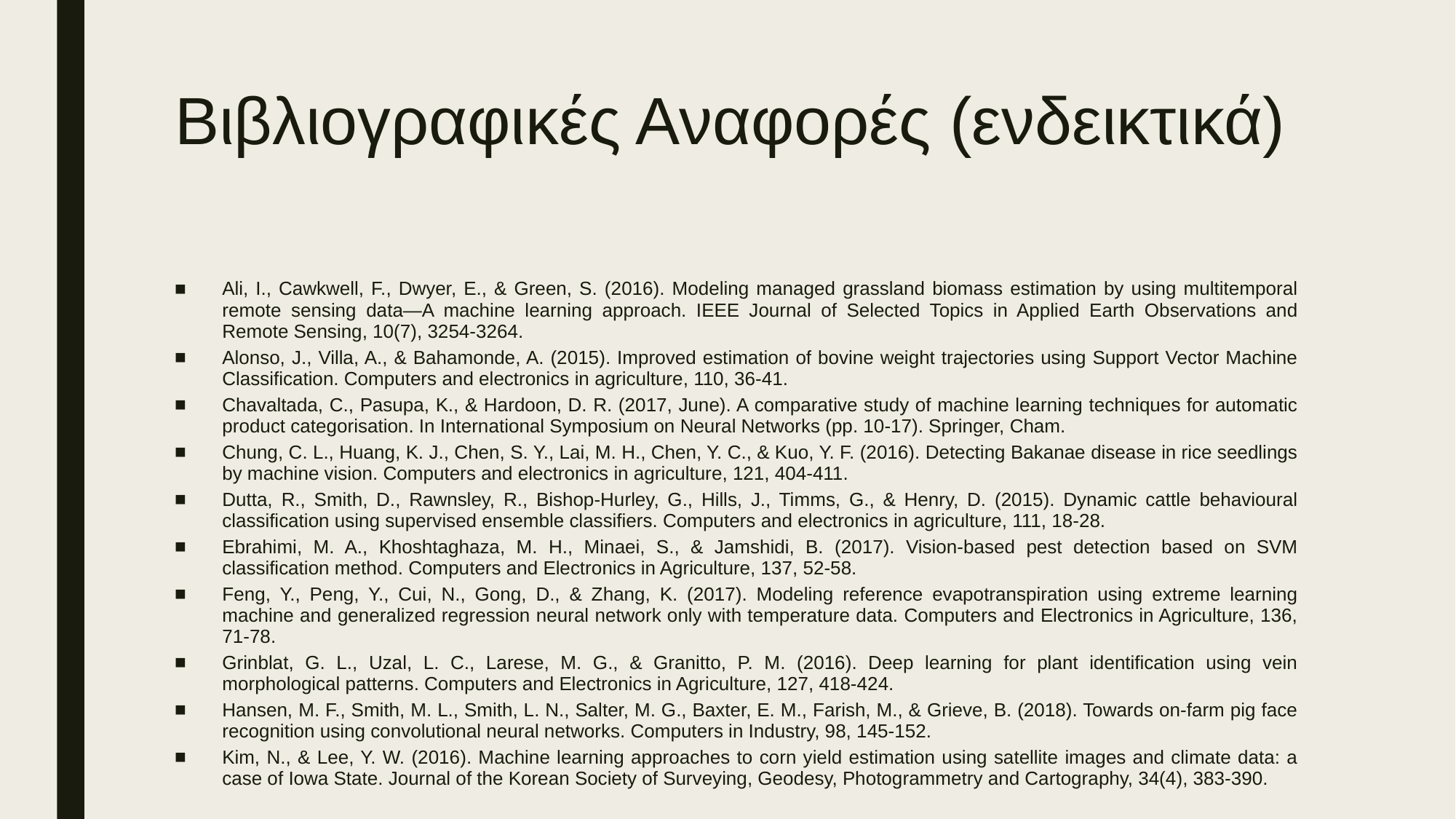

# Βιβλιογραφικές Αναφορές (ενδεικτικά)
Ali, I., Cawkwell, F., Dwyer, E., & Green, S. (2016). Modeling managed grassland biomass estimation by using multitemporal remote sensing data—A machine learning approach. IEEE Journal of Selected Topics in Applied Earth Observations and Remote Sensing, 10(7), 3254-3264.
Alonso, J., Villa, A., & Bahamonde, A. (2015). Improved estimation of bovine weight trajectories using Support Vector Machine Classification. Computers and electronics in agriculture, 110, 36-41.
Chavaltada, C., Pasupa, K., & Hardoon, D. R. (2017, June). A comparative study of machine learning techniques for automatic product categorisation. In International Symposium on Neural Networks (pp. 10-17). Springer, Cham.
Chung, C. L., Huang, K. J., Chen, S. Y., Lai, M. H., Chen, Y. C., & Kuo, Y. F. (2016). Detecting Bakanae disease in rice seedlings by machine vision. Computers and electronics in agriculture, 121, 404-411.
Dutta, R., Smith, D., Rawnsley, R., Bishop-Hurley, G., Hills, J., Timms, G., & Henry, D. (2015). Dynamic cattle behavioural classification using supervised ensemble classifiers. Computers and electronics in agriculture, 111, 18-28.
Ebrahimi, M. A., Khoshtaghaza, M. H., Minaei, S., & Jamshidi, B. (2017). Vision-based pest detection based on SVM classification method. Computers and Electronics in Agriculture, 137, 52-58.
Feng, Y., Peng, Y., Cui, N., Gong, D., & Zhang, K. (2017). Modeling reference evapotranspiration using extreme learning machine and generalized regression neural network only with temperature data. Computers and Electronics in Agriculture, 136, 71-78.
Grinblat, G. L., Uzal, L. C., Larese, M. G., & Granitto, P. M. (2016). Deep learning for plant identification using vein morphological patterns. Computers and Electronics in Agriculture, 127, 418-424.
Hansen, M. F., Smith, M. L., Smith, L. N., Salter, M. G., Baxter, E. M., Farish, M., & Grieve, B. (2018). Towards on-farm pig face recognition using convolutional neural networks. Computers in Industry, 98, 145-152.
Kim, N., & Lee, Y. W. (2016). Machine learning approaches to corn yield estimation using satellite images and climate data: a case of Iowa State. Journal of the Korean Society of Surveying, Geodesy, Photogrammetry and Cartography, 34(4), 383-390.